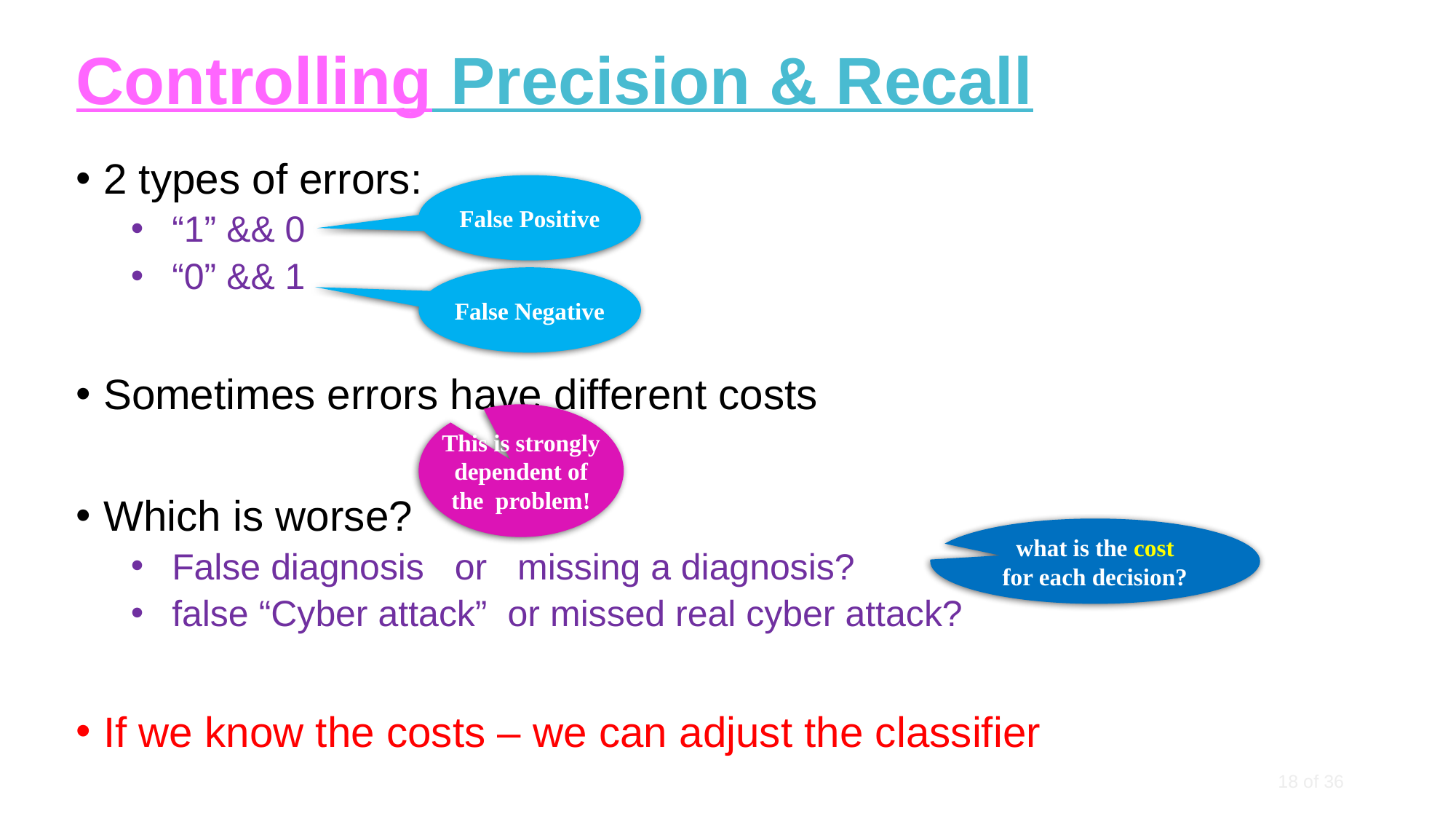

# Controlling Precision & Recall
2 types of errors:
“1” && 0
“0” && 1

Sometimes errors have different costs

Which is worse?
False diagnosis   or   missing a diagnosis?
false “Cyber attack”  or missed real cyber attack?

If we know the costs – we can adjust the classifier

False Positive
False Negative
This is strongly
 dependent of
the  problem!
what is the cost
for each decision?
18